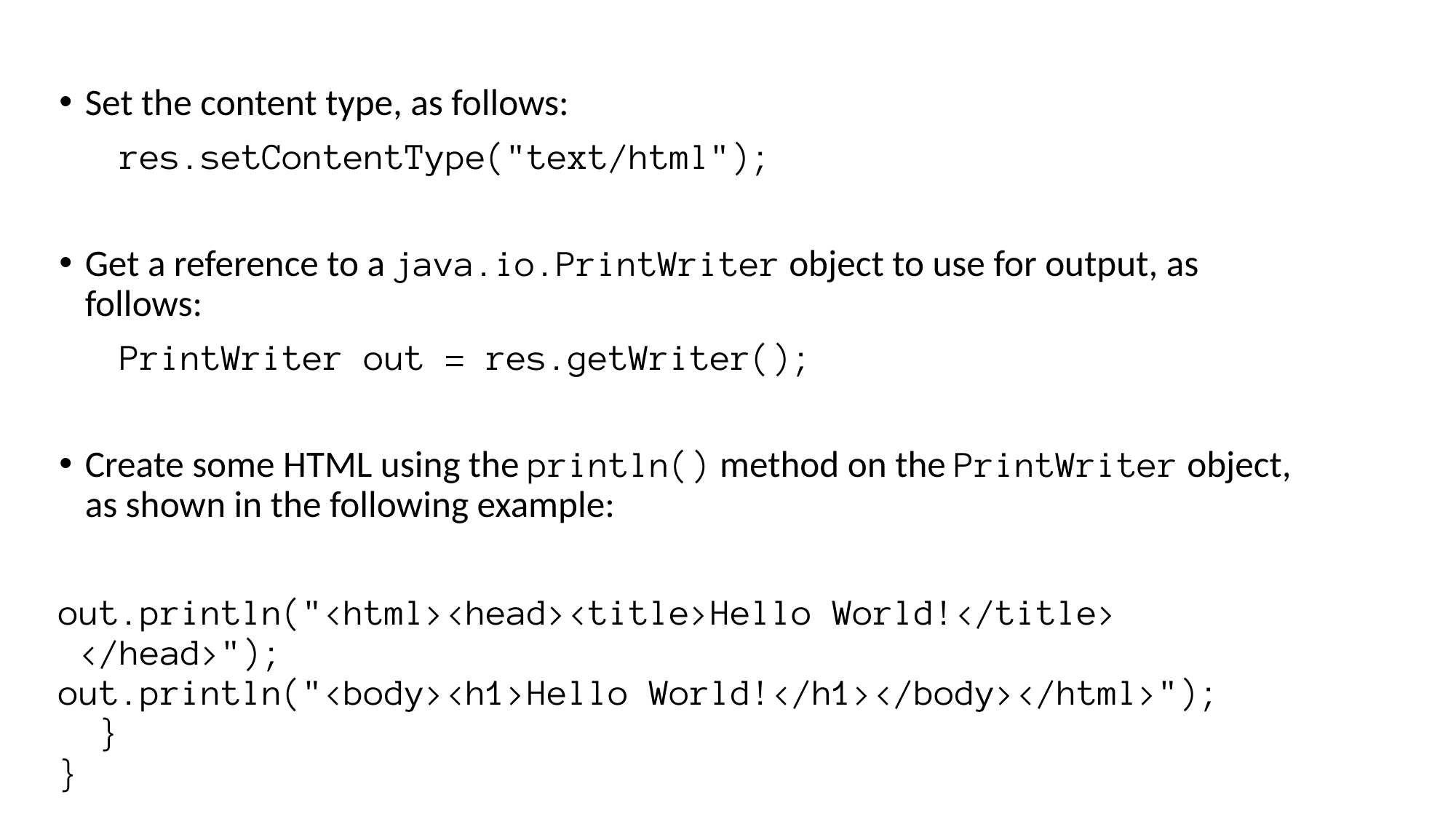

Set the content type, as follows:
   res.setContentType("text/html");

Get a reference to a java.io.PrintWriter object to use for output, as follows:
   PrintWriter out = res.getWriter();

Create some HTML using the println() method on the PrintWriter object, as shown in the following example:

out.println("<html><head><title>Hello World!</title>   </head>");
out.println("<body><h1>Hello World!</h1></body></html>");
  }
}